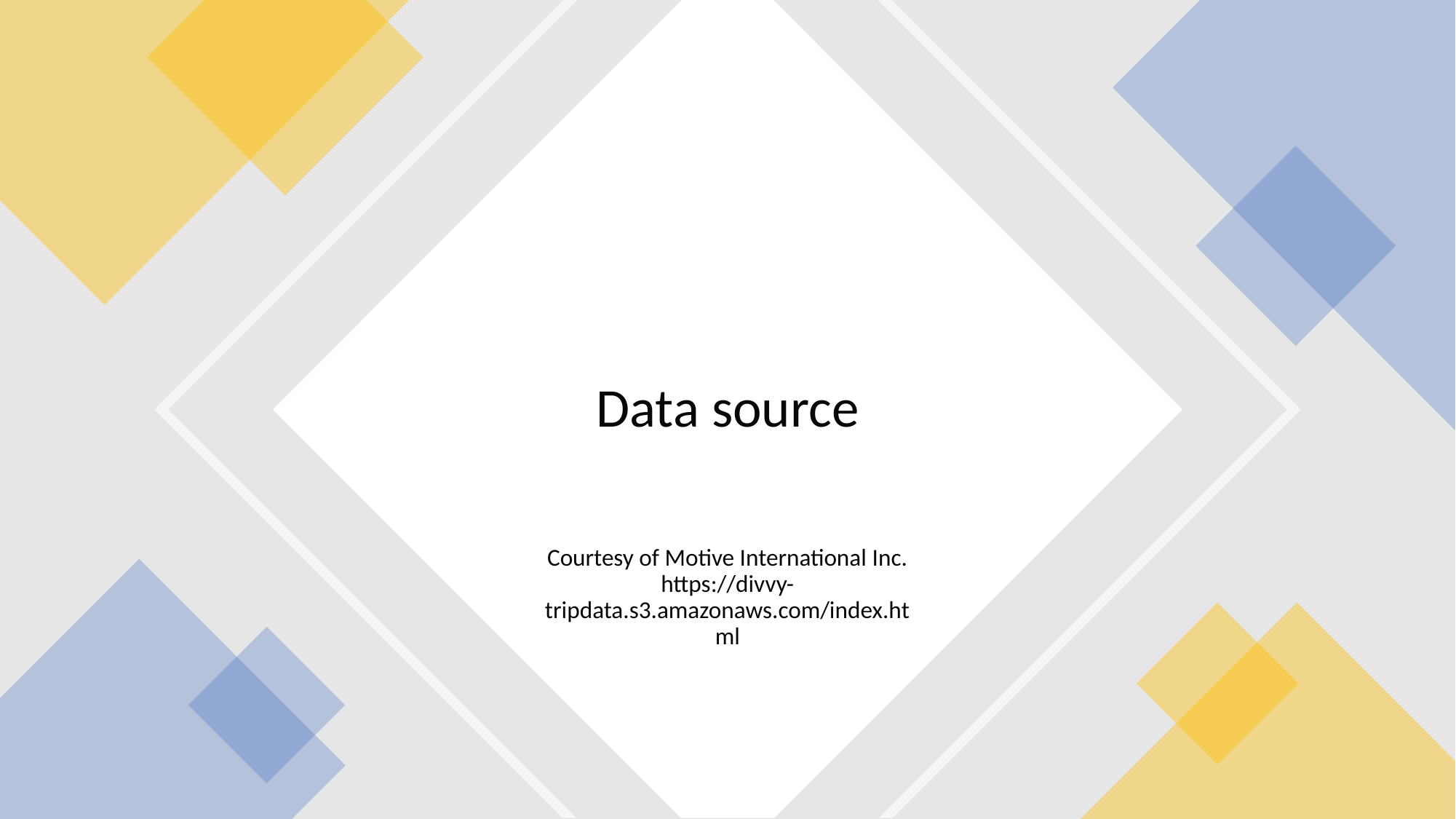

# Data source
Courtesy of Motive International Inc.
https://divvy-tripdata.s3.amazonaws.com/index.html